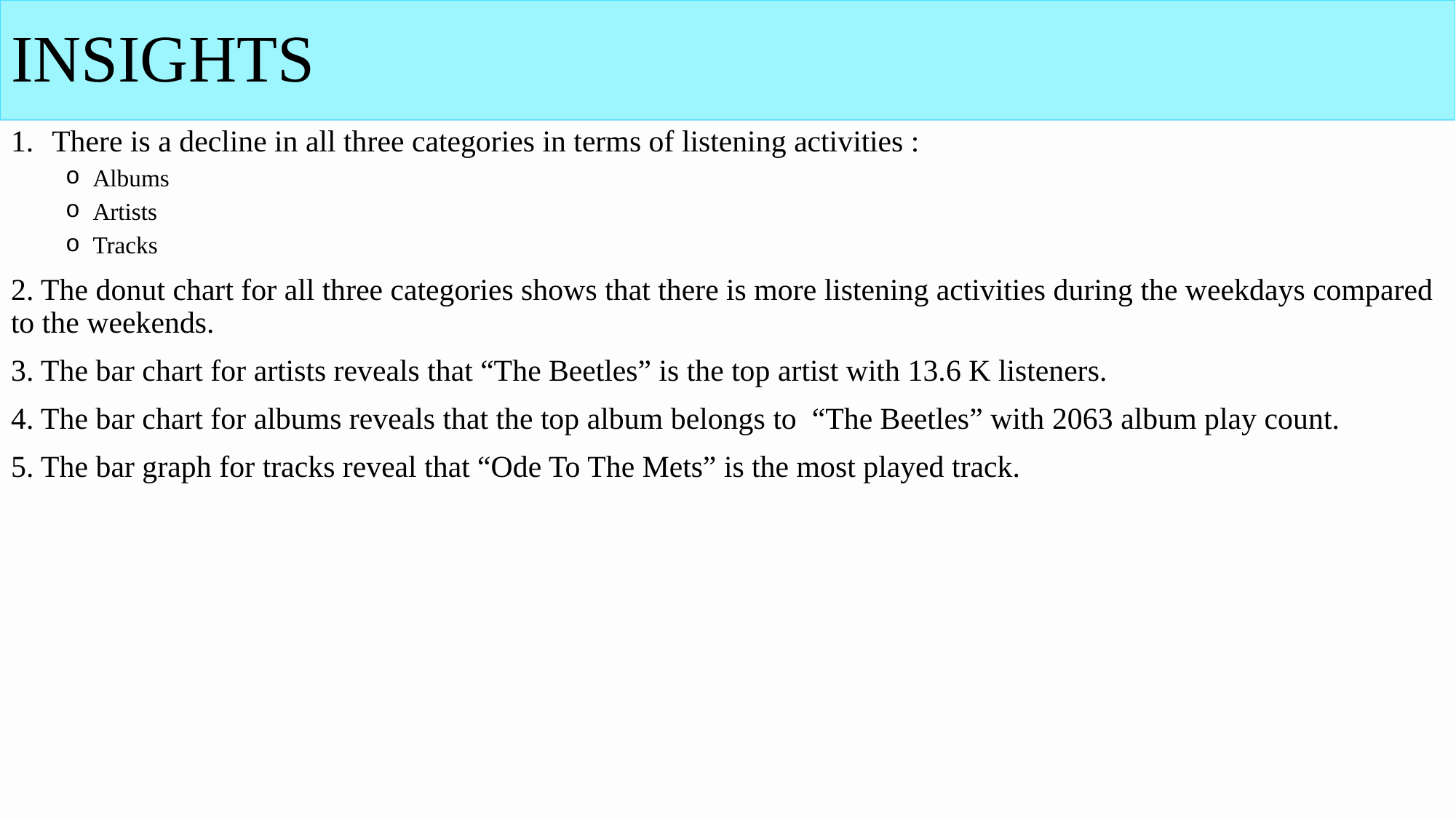

# INSIGHTS
There is a decline in all three categories in terms of listening activities :
Albums
Artists
Tracks
2. The donut chart for all three categories shows that there is more listening activities during the weekdays compared to the weekends.
3. The bar chart for artists reveals that “The Beetles” is the top artist with 13.6 K listeners.
4. The bar chart for albums reveals that the top album belongs to  “The Beetles” with 2063 album play count.
5. The bar graph for tracks reveal that “Ode To The Mets” is the most played track.